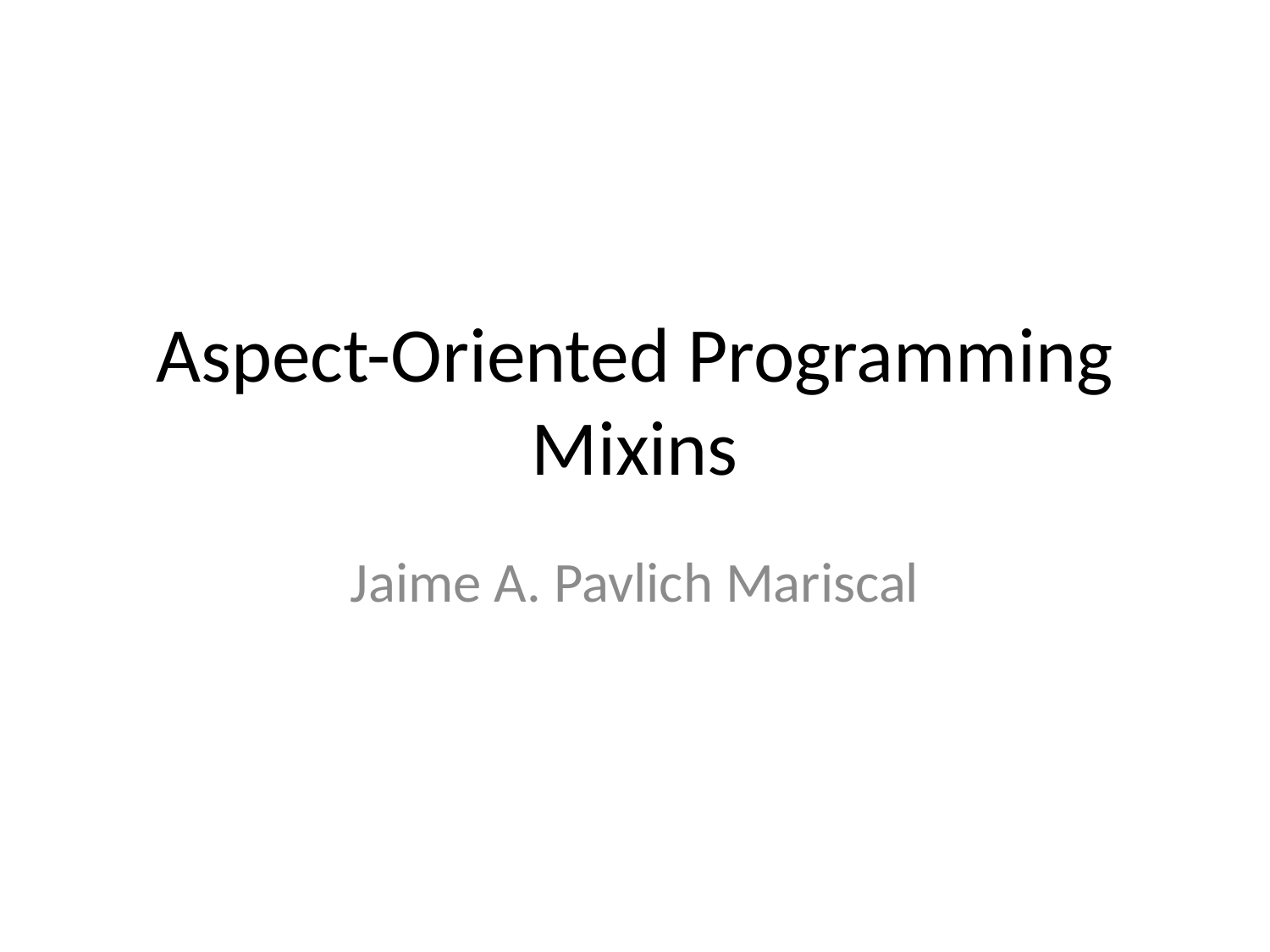

# Aspect-Oriented Programming Mixins
Jaime A. Pavlich Mariscal